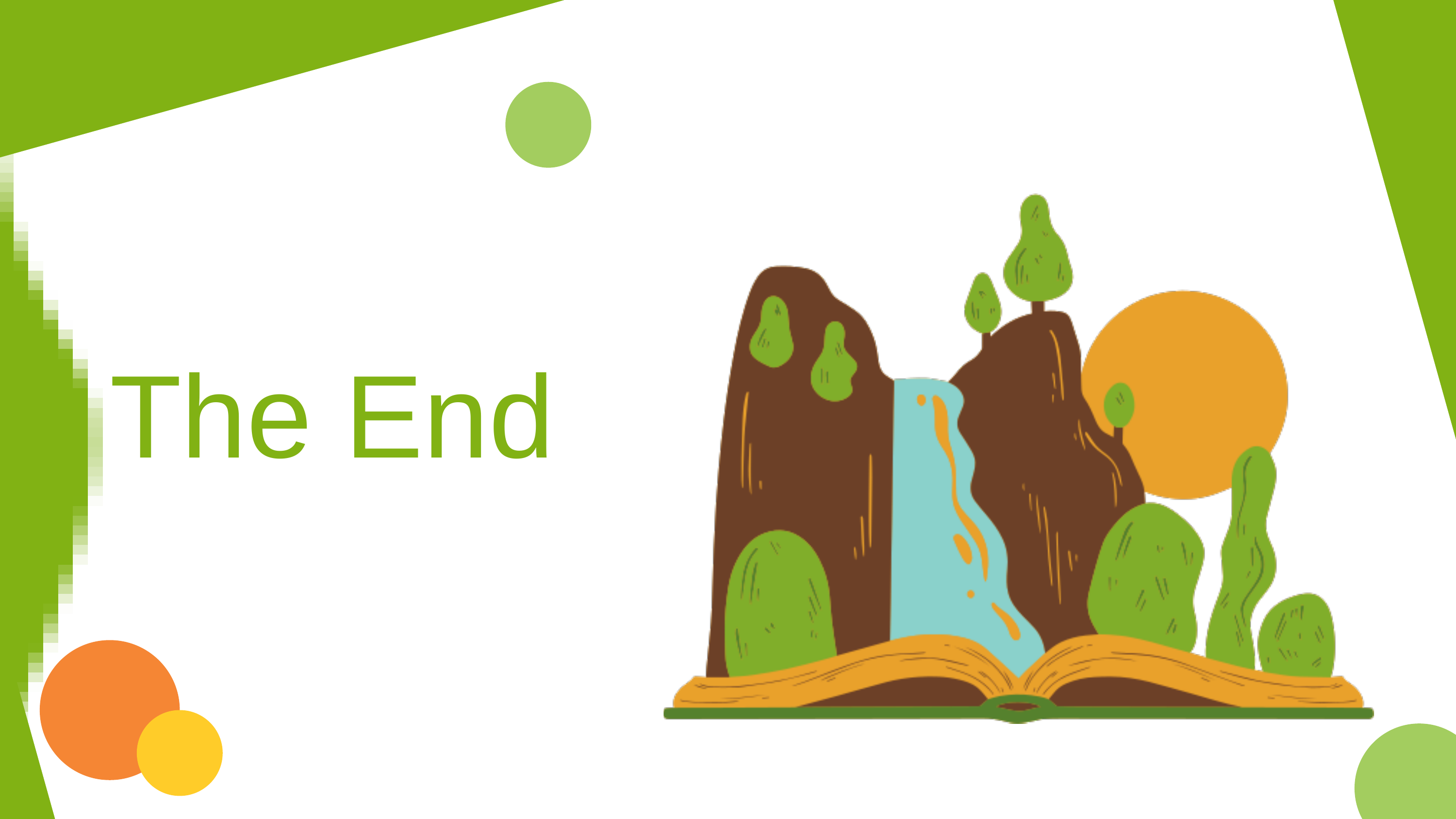

The End
Do you have any questions?